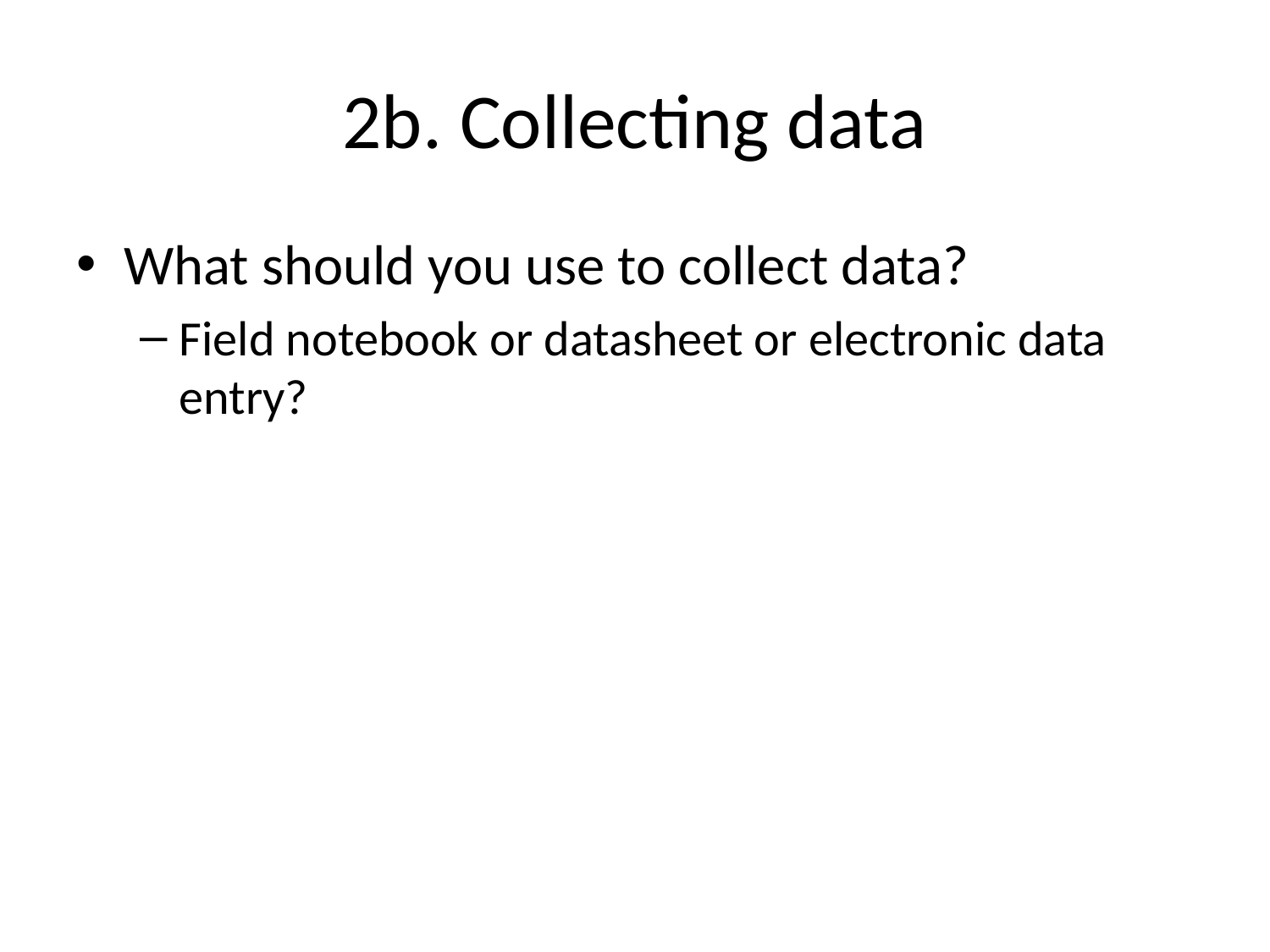

# 2b. Collecting data
What should you use to collect data?
Field notebook or datasheet or electronic data entry?